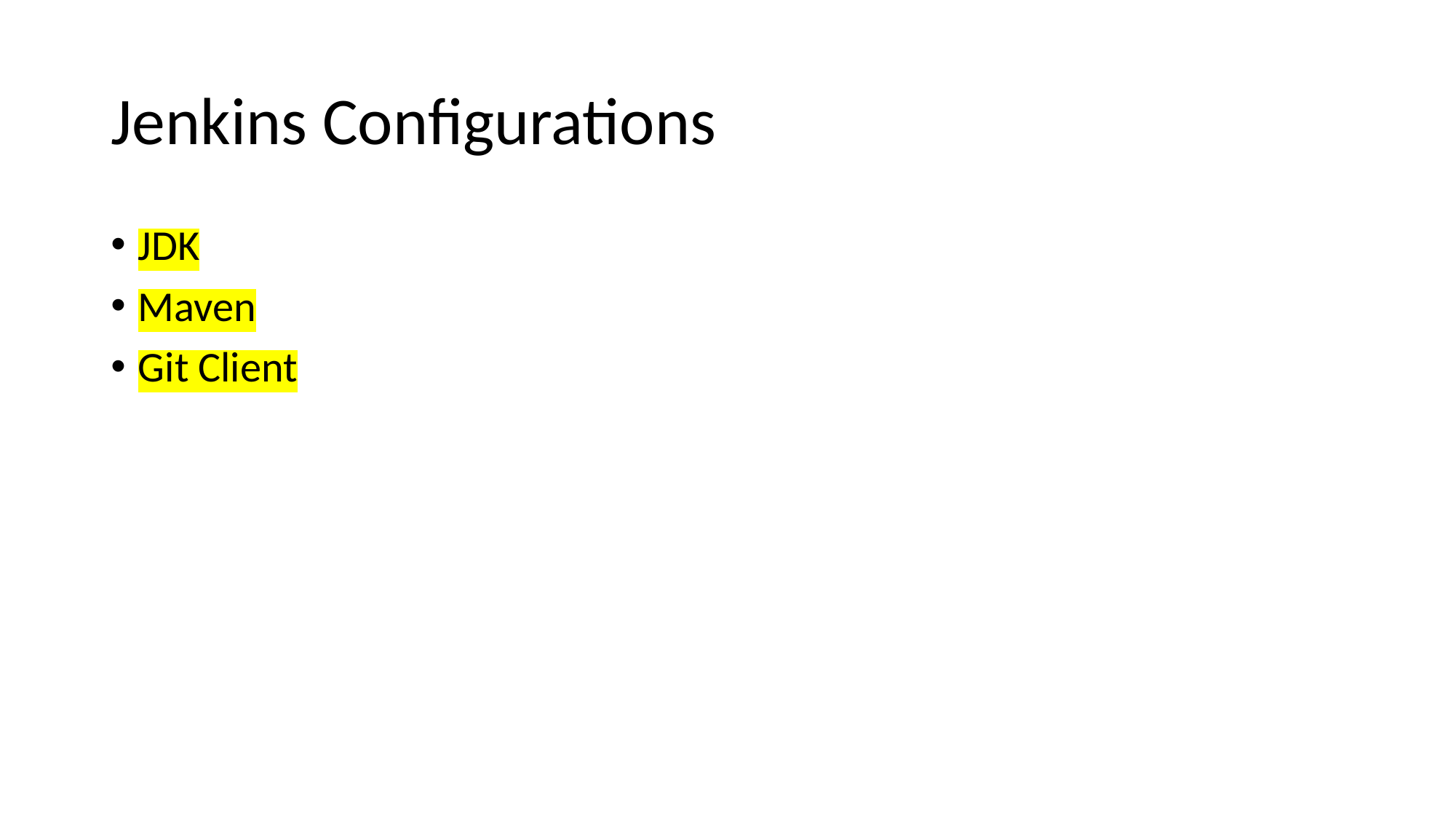

# Jenkins Configurations
JDK
Maven
Git Client